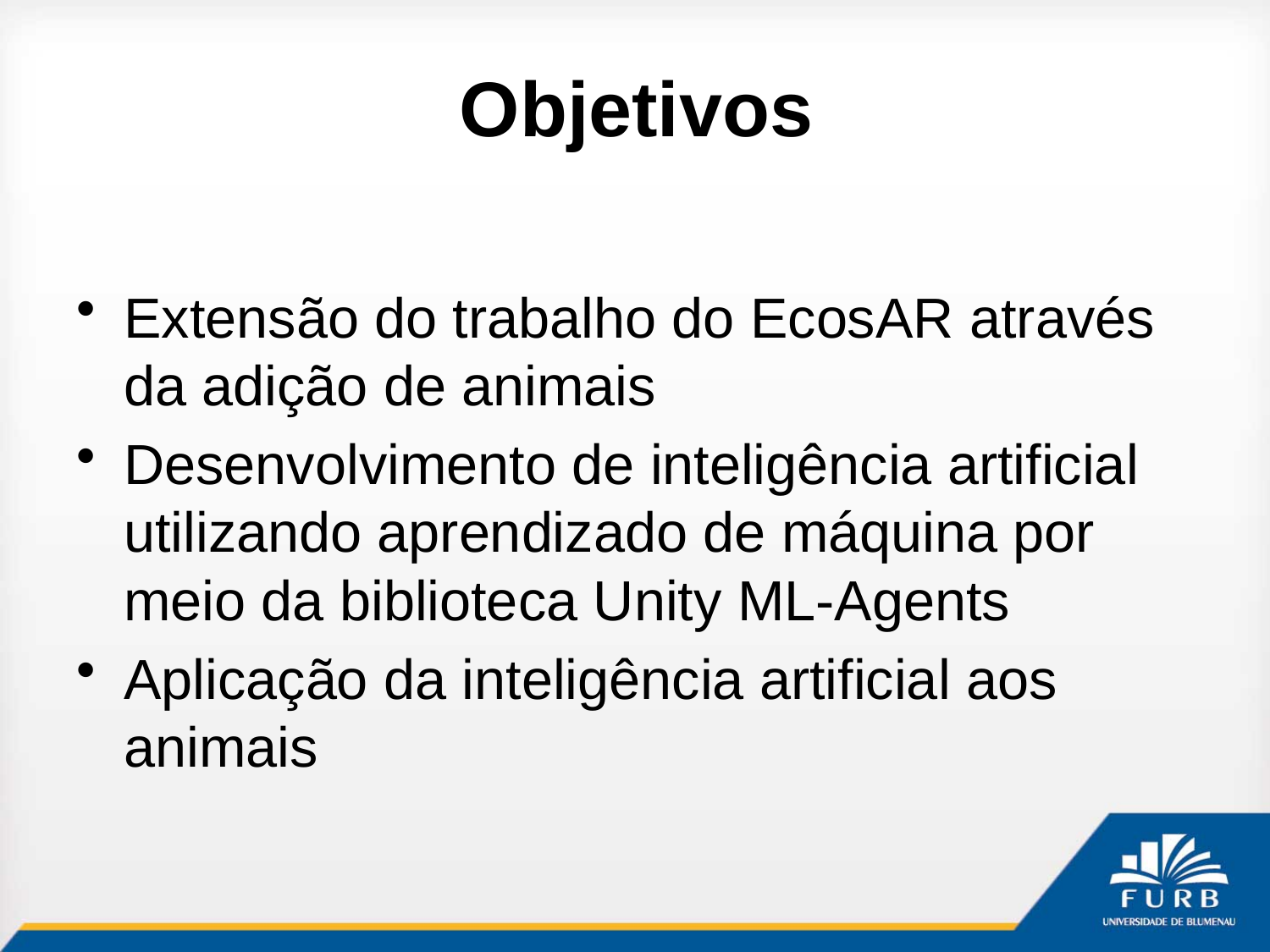

# Objetivos

Extensão do trabalho do EcosAR através da adição de animais
Desenvolvimento de inteligência artificial utilizando aprendizado de máquina por meio da biblioteca Unity ML-Agents
Aplicação da inteligência artificial aos animais